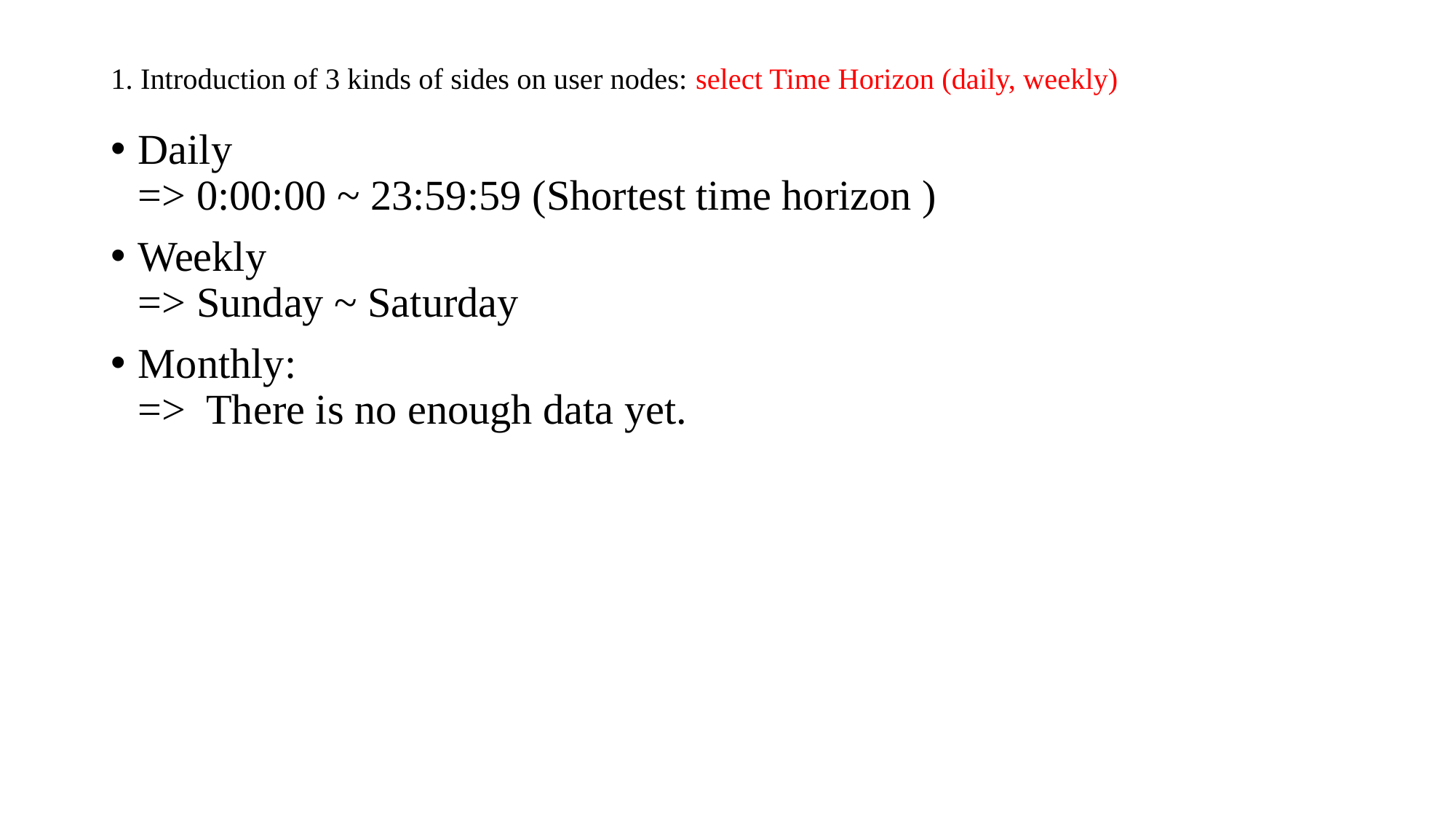

# 1. Introduction of 3 kinds of sides on user nodes: select Time Horizon (daily, weekly)
Daily
=> 0:00:00 ~ 23:59:59 (Shortest time horizon )
Weekly
=> Sunday ~ Saturday
Monthly:
=>  There is no enough data yet.